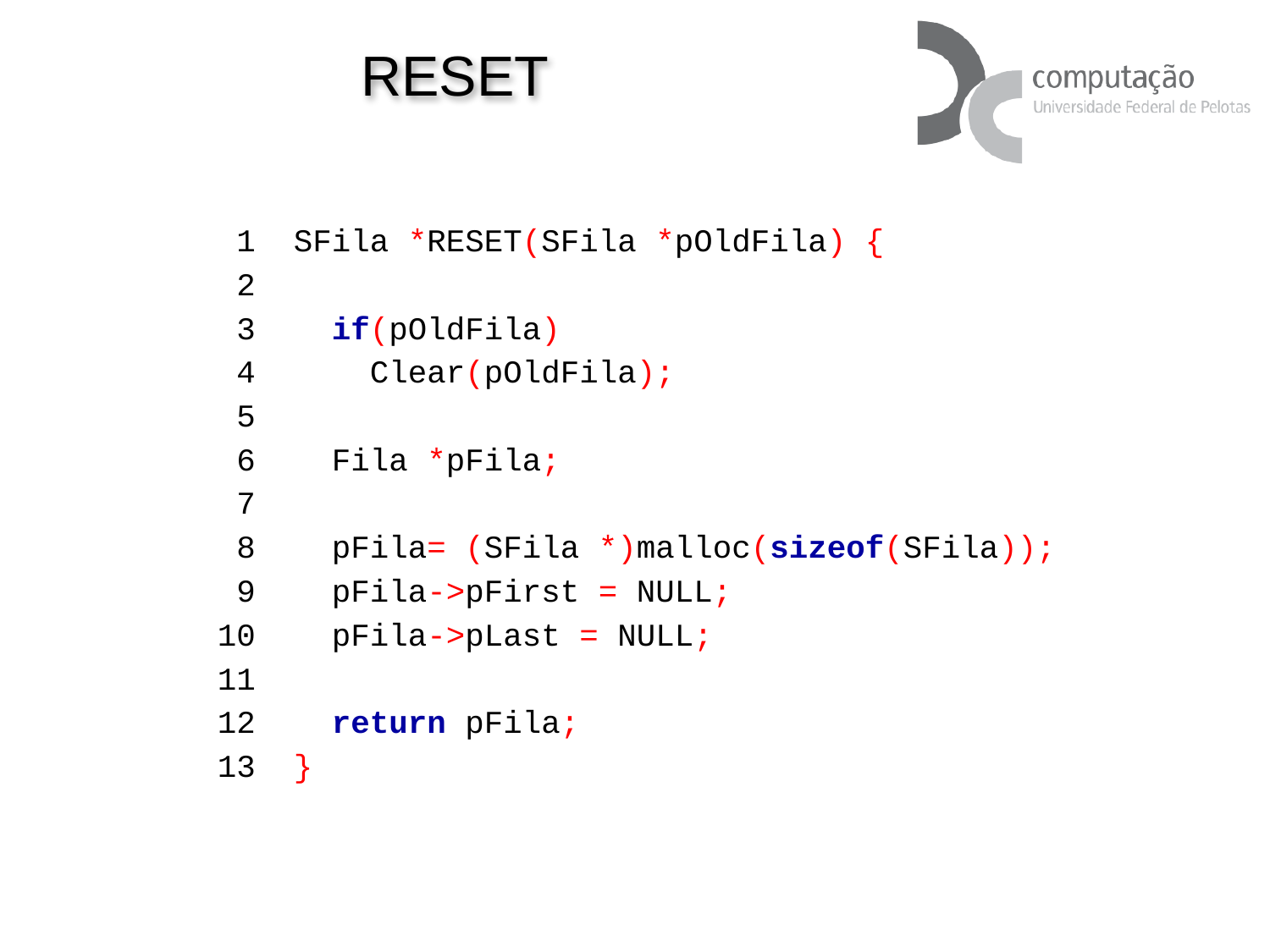

# RESET
 1  SFila *RESET(SFila *pOldFila) {
 2
 3    if(pOldFila)
 4      Clear(pOldFila);
 5
 6    Fila *pFila;
 7
 8    pFila= (SFila *)malloc(sizeof(SFila));
 9    pFila->pFirst = NULL;
10    pFila->pLast = NULL;
11
12    return pFila;
13  }